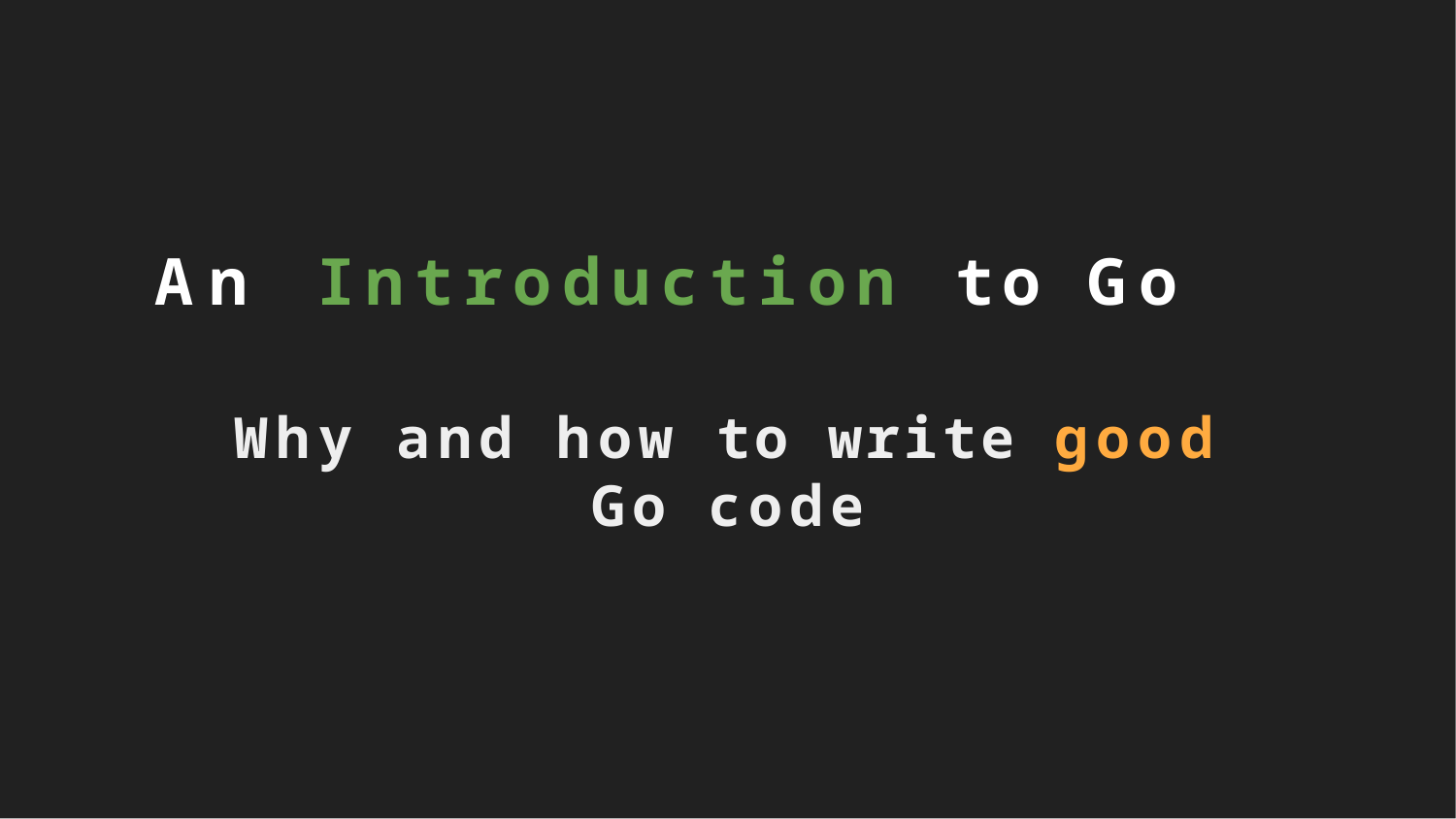

An Introduction to Go
Why and how to write good Go code